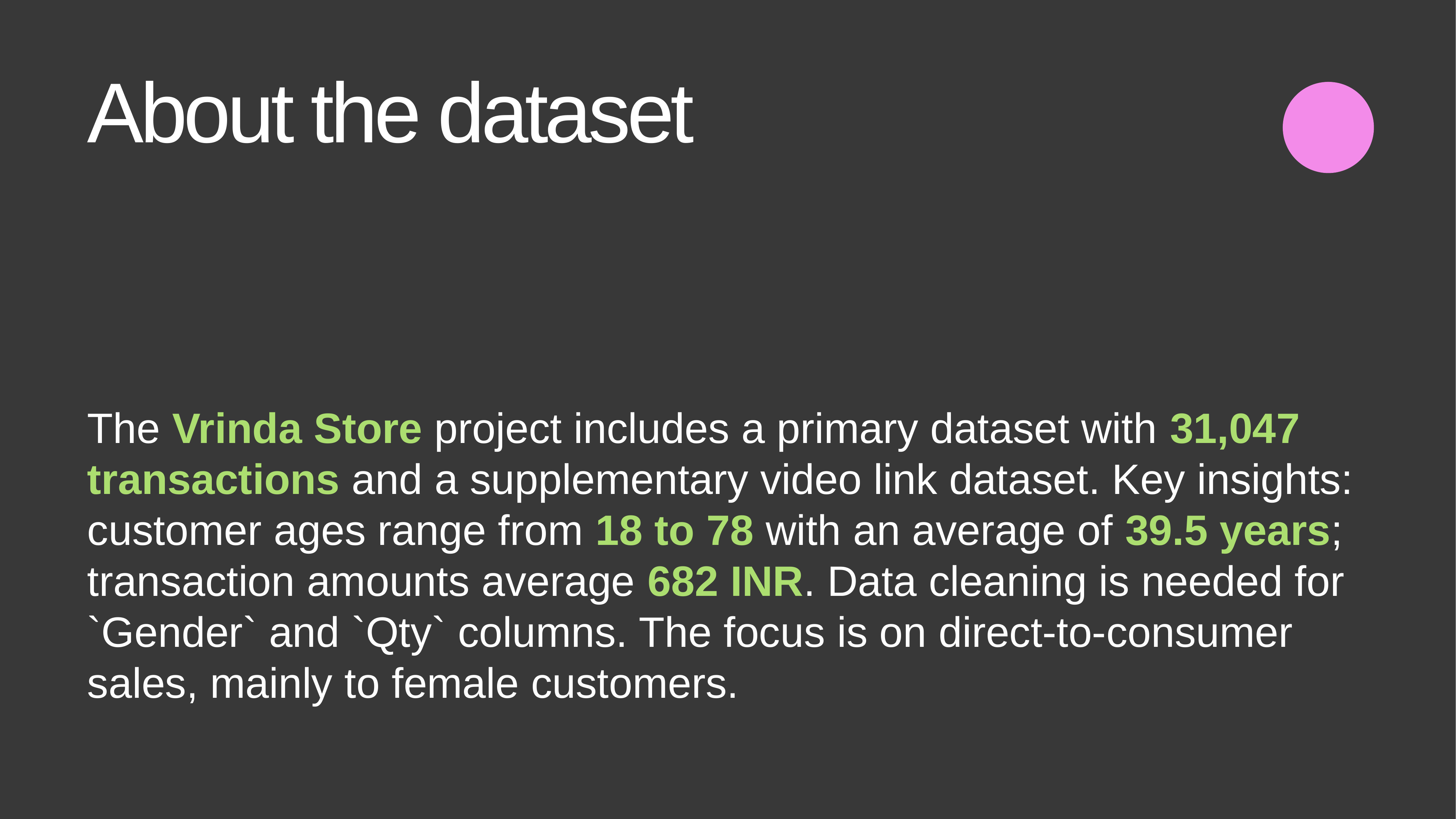

About the dataset

The Vrinda Store project includes a primary dataset with 31,047 transactions and a supplementary video link dataset. Key insights: customer ages range from 18 to 78 with an average of 39.5 years; transaction amounts average 682 INR. Data cleaning is needed for `Gender` and `Qty` columns. The focus is on direct-to-consumer sales, mainly to female customers.